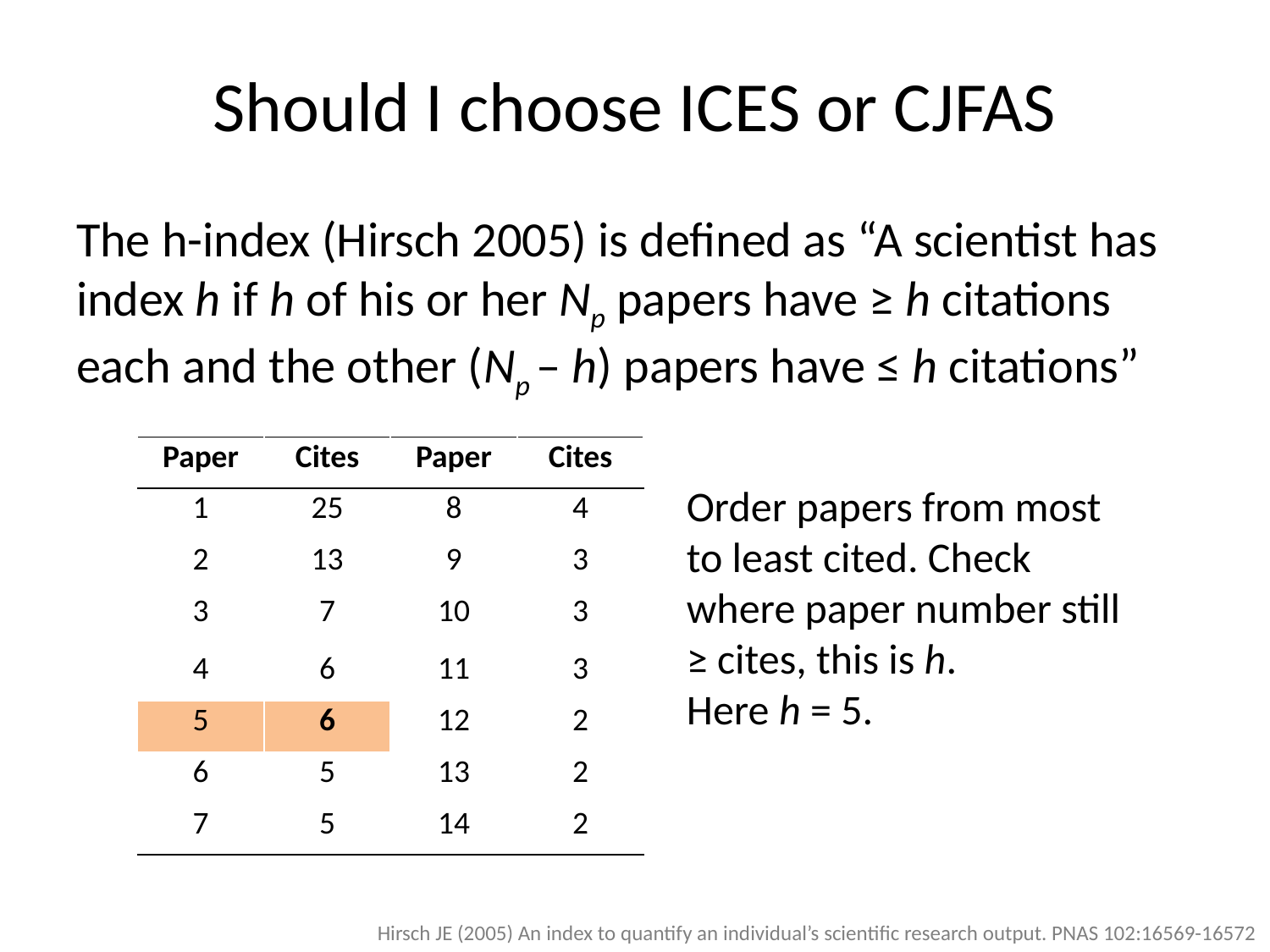

# Should I choose ICES or CJFAS
The h-index (Hirsch 2005) is defined as “A scientist has index h if h of his or her Np papers have ≥ h citations each and the other (Np – h) papers have ≤ h citations”

| Paper | Cites | Paper | Cites |
| --- | --- | --- | --- |
| 1 | 25 | 8 | 4 |
| 2 | 13 | 9 | 3 |
| 3 | 7 | 10 | 3 |
| 4 | 6 | 11 | 3 |
| 5 | 6 | 12 | 2 |
| 6 | 5 | 13 | 2 |
| 7 | 5 | 14 | 2 |
Order papers from most to least cited. Check where paper number still ≥ cites, this is h.
Here h = 5.
Hirsch JE (2005) An index to quantify an individual’s scientific research output. PNAS 102:16569-16572